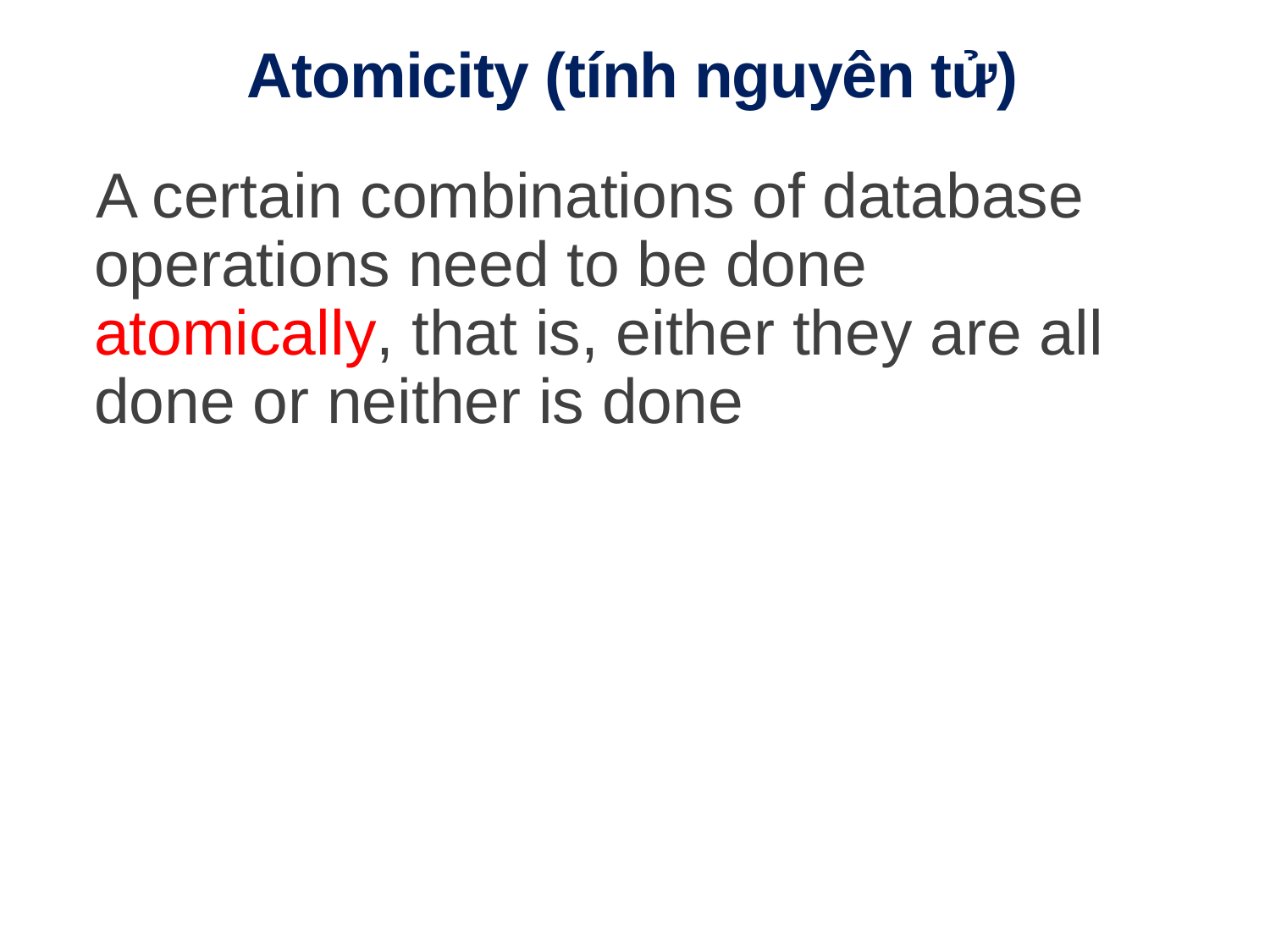

Atomicity (tính nguyên tử)
# A certain combinations of database operations need to be done atomically, that is, either they are all done or neither is done